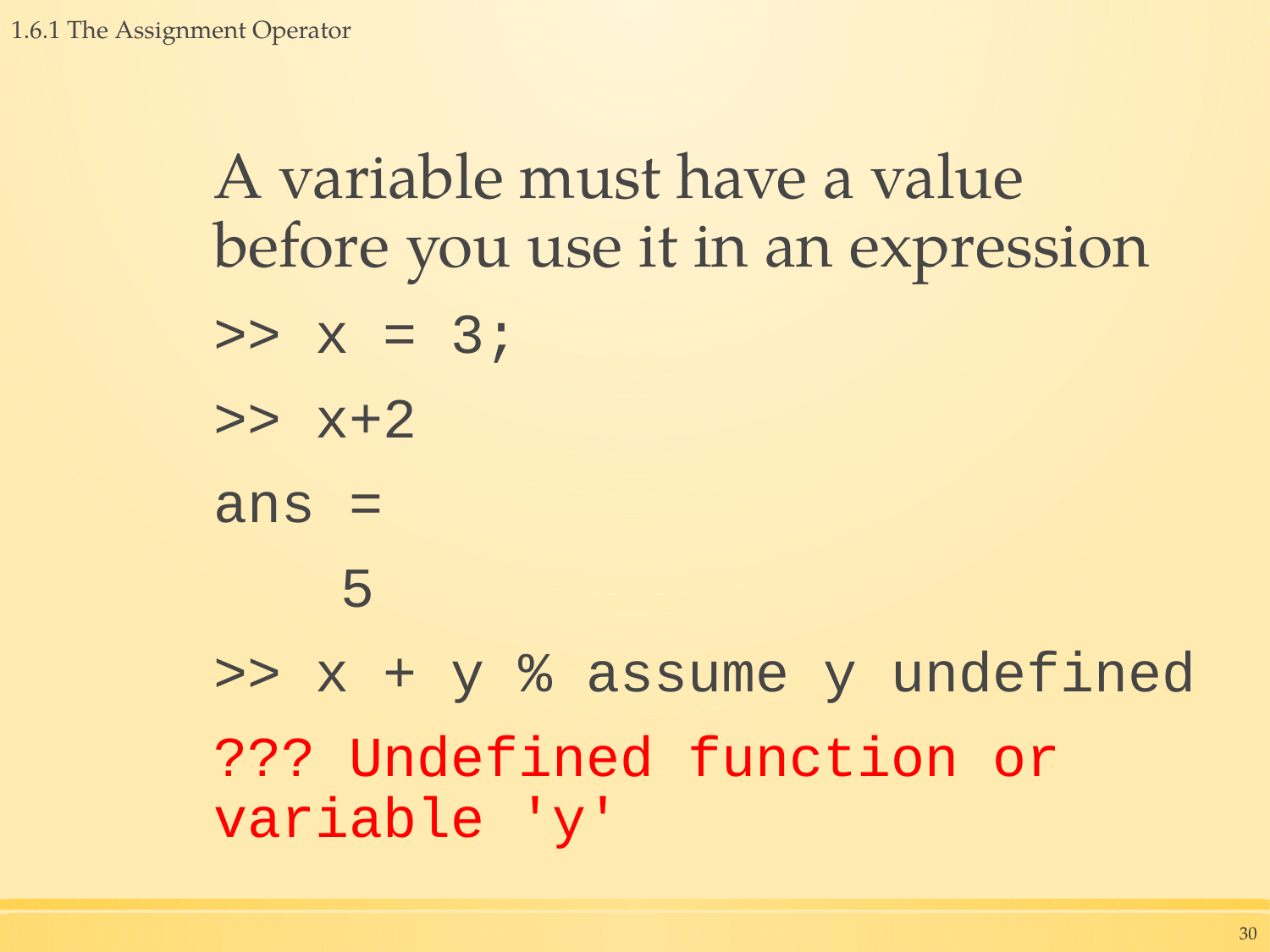

1.6.1 The Assignment Operator
A variable must have a value before you use it in an expression
>> x = 3;
>> x+2
ans =
	5
>> x + y % assume y undefined
??? Undefined function or variable 'y'

30